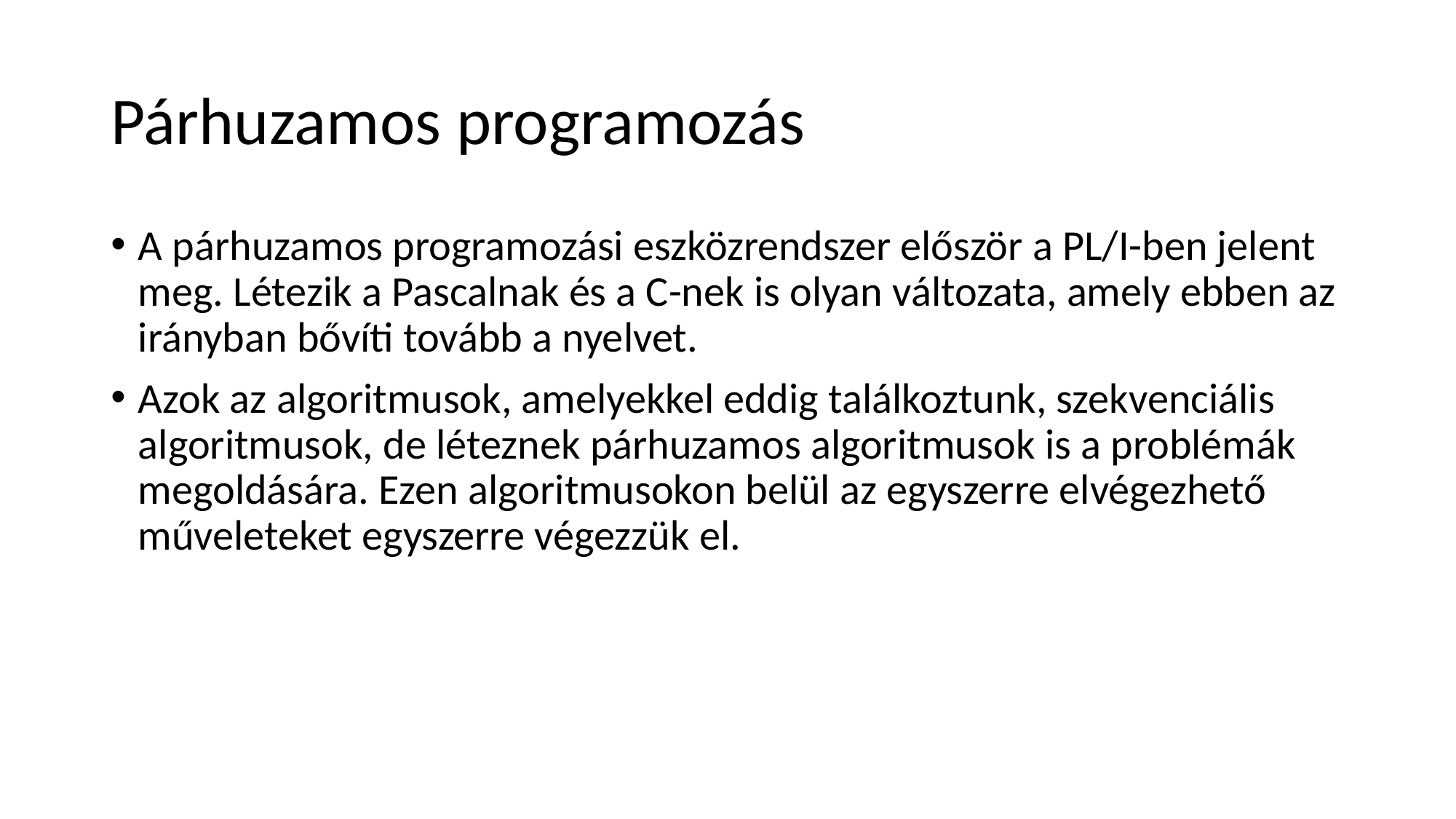

# Párhuzamos programozás
A párhuzamos programozási eszközrendszer először a PL/I-ben jelent meg. Létezik a Pascalnak és a C-nek is olyan változata, amely ebben az irányban bővíti tovább a nyelvet.
Azok az algoritmusok, amelyekkel eddig találkoztunk, szekvenciális algoritmusok, de léteznek párhuzamos algoritmusok is a problémák megoldására. Ezen algoritmusokon belül az egyszerre elvégezhető műveleteket egyszerre végezzük el.